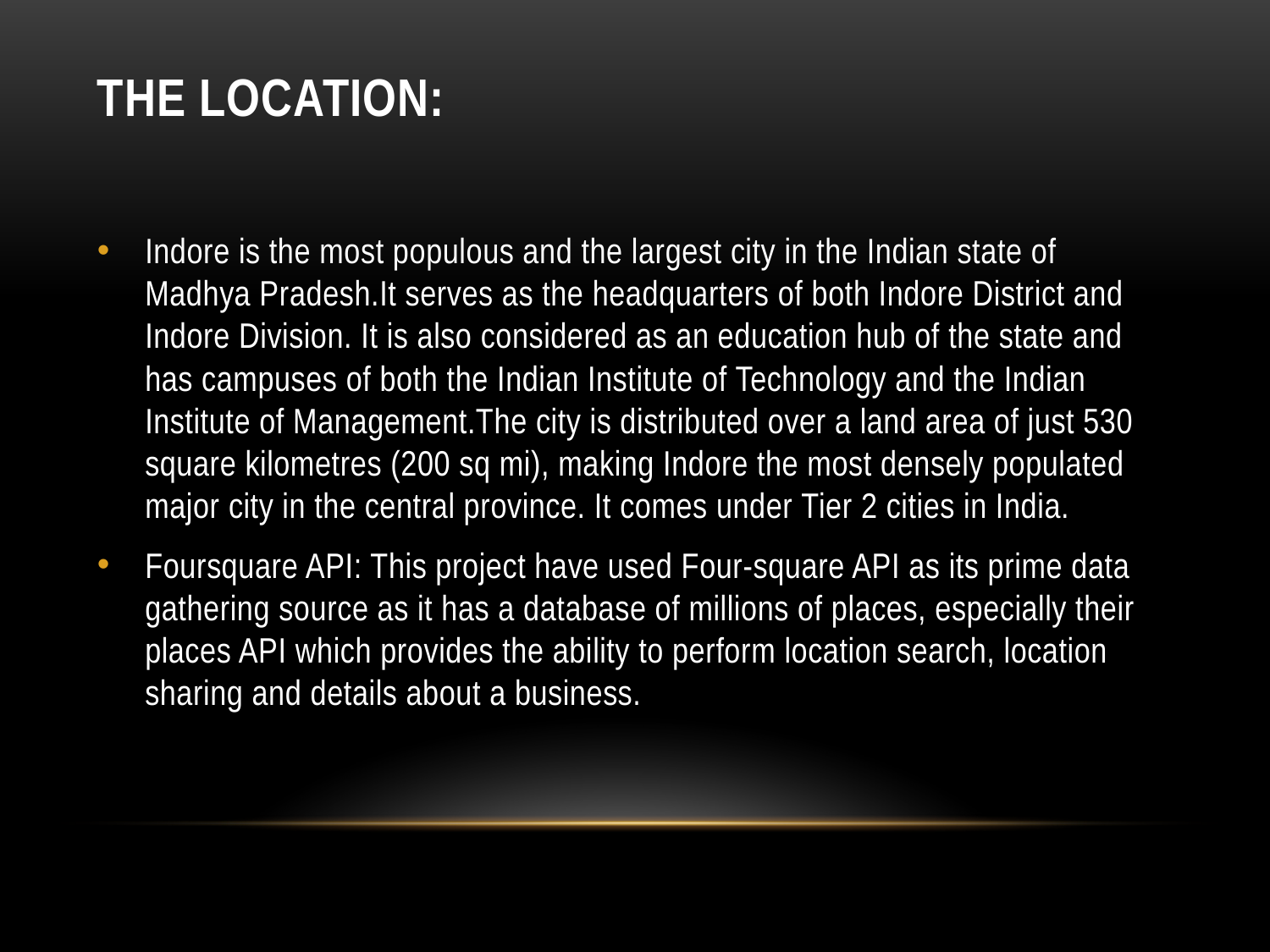

# The Location:
Indore is the most populous and the largest city in the Indian state of Madhya Pradesh.It serves as the headquarters of both Indore District and Indore Division. It is also considered as an education hub of the state and has campuses of both the Indian Institute of Technology and the Indian Institute of Management.The city is distributed over a land area of just 530 square kilometres (200 sq mi), making Indore the most densely populated major city in the central province. It comes under Tier 2 cities in India.
Foursquare API: This project have used Four-square API as its prime data gathering source as it has a database of millions of places, especially their places API which provides the ability to perform location search, location sharing and details about a business.